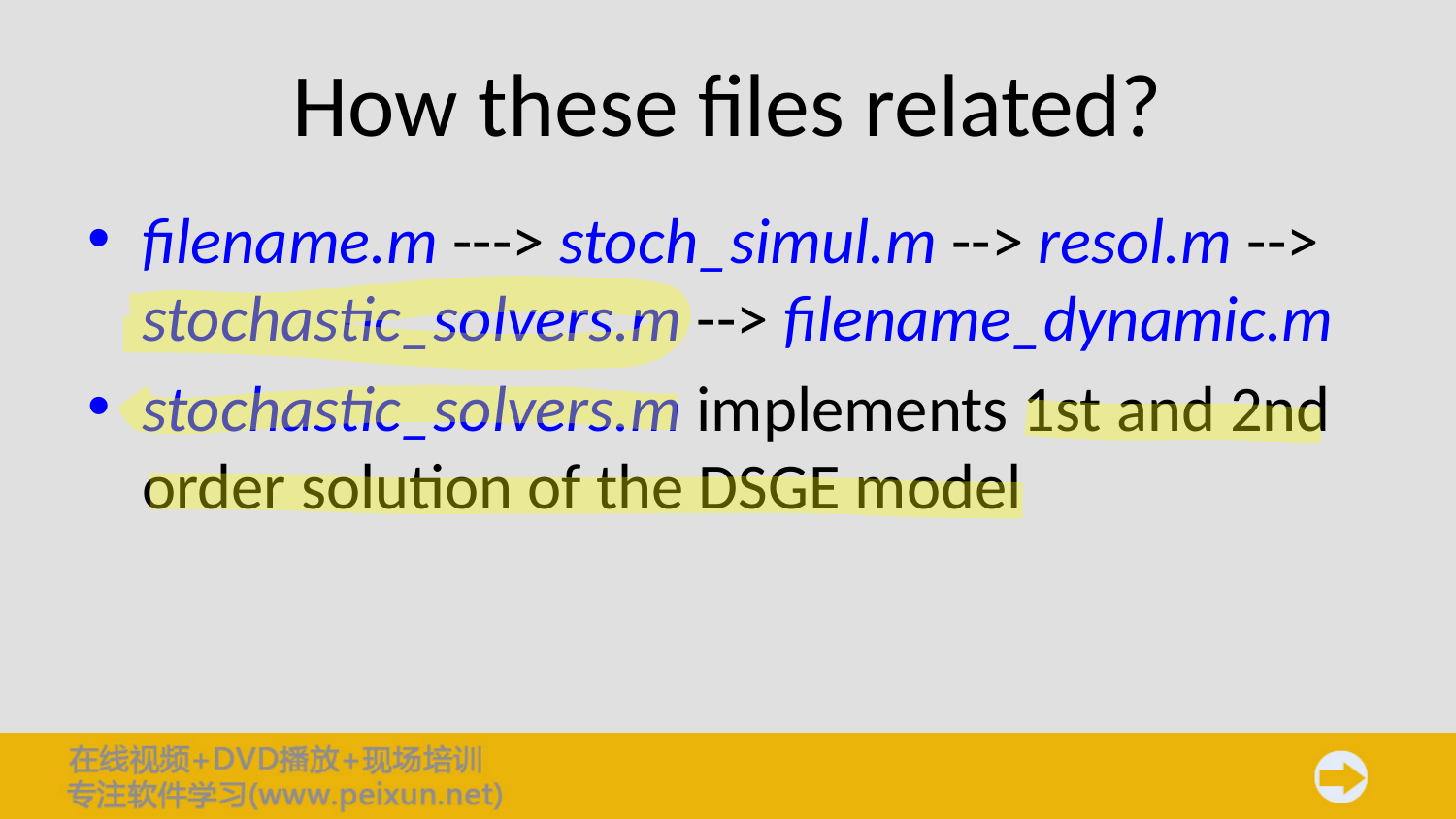

# How these files related?
filename.m ---> stoch_simul.m --> resol.m --> stochastic_solvers.m --> filename_dynamic.m
stochastic_solvers.m implements 1st and 2nd order solution of the DSGE model